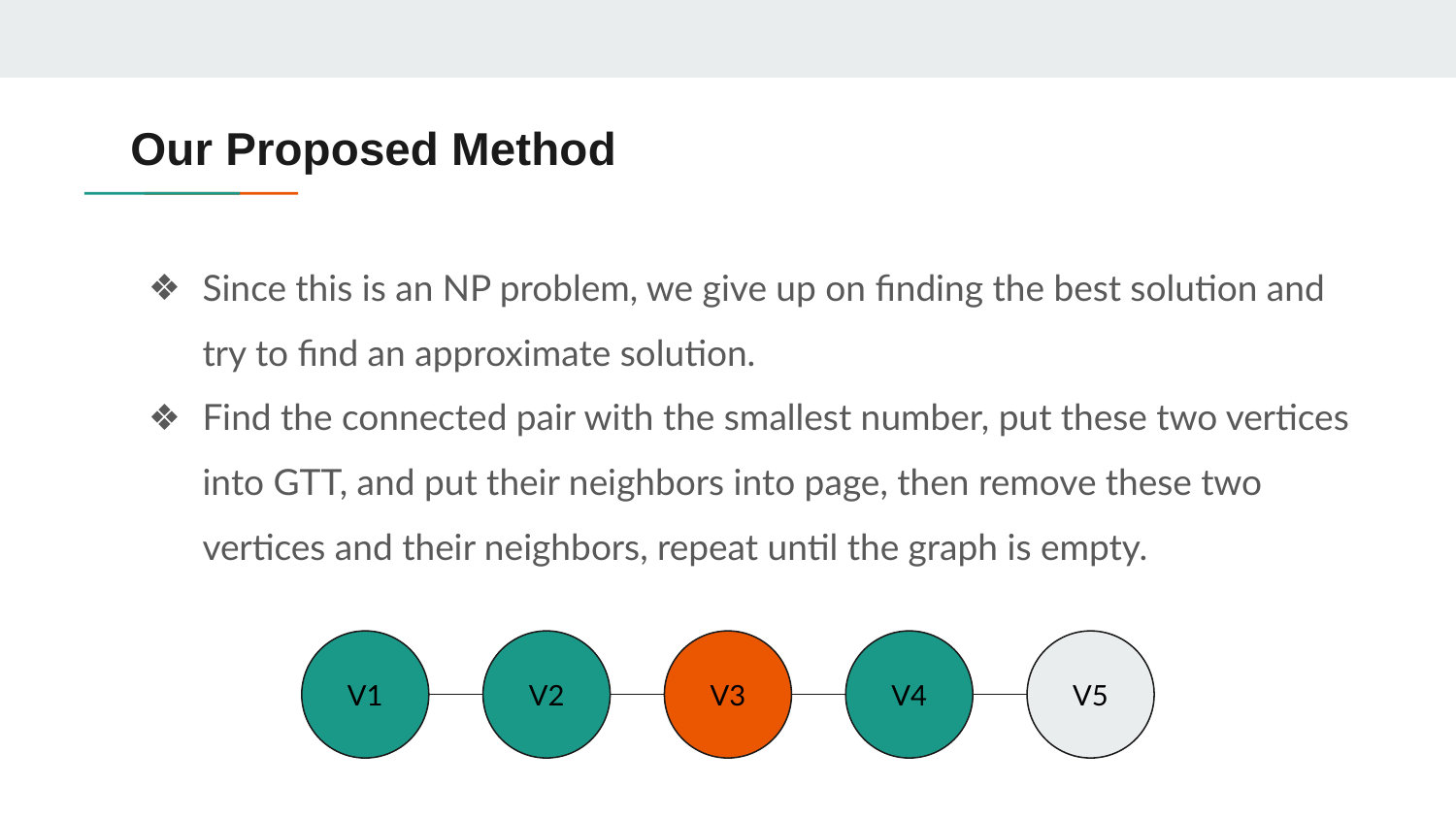

# Our Proposed Method
Since this is an NP problem, we give up on finding the best solution and try to find an approximate solution.
Find the connected pair with the smallest number, put these two vertices into GTT, and put their neighbors into page, then remove these two vertices and their neighbors, repeat until the graph is empty.
V1
V2
V3
V4
V5